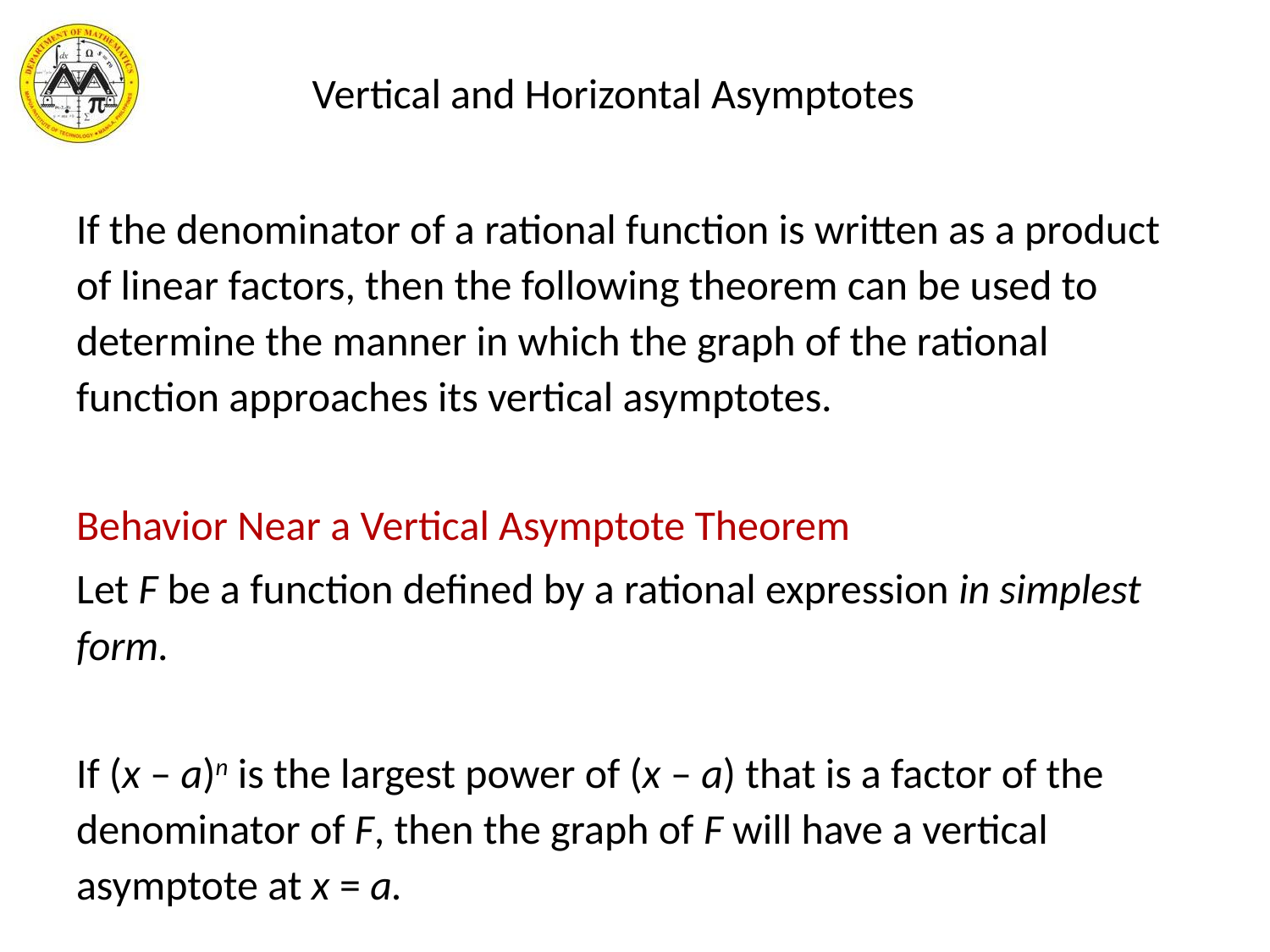

# Vertical and Horizontal Asymptotes
If the denominator of a rational function is written as a product of linear factors, then the following theorem can be used to determine the manner in which the graph of the rational function approaches its vertical asymptotes.

Behavior Near a Vertical Asymptote Theorem
Let F be a function defined by a rational expression in simplest form.

If (x – a)n is the largest power of (x – a) that is a factor of the denominator of F, then the graph of F will have a vertical asymptote at x = a.